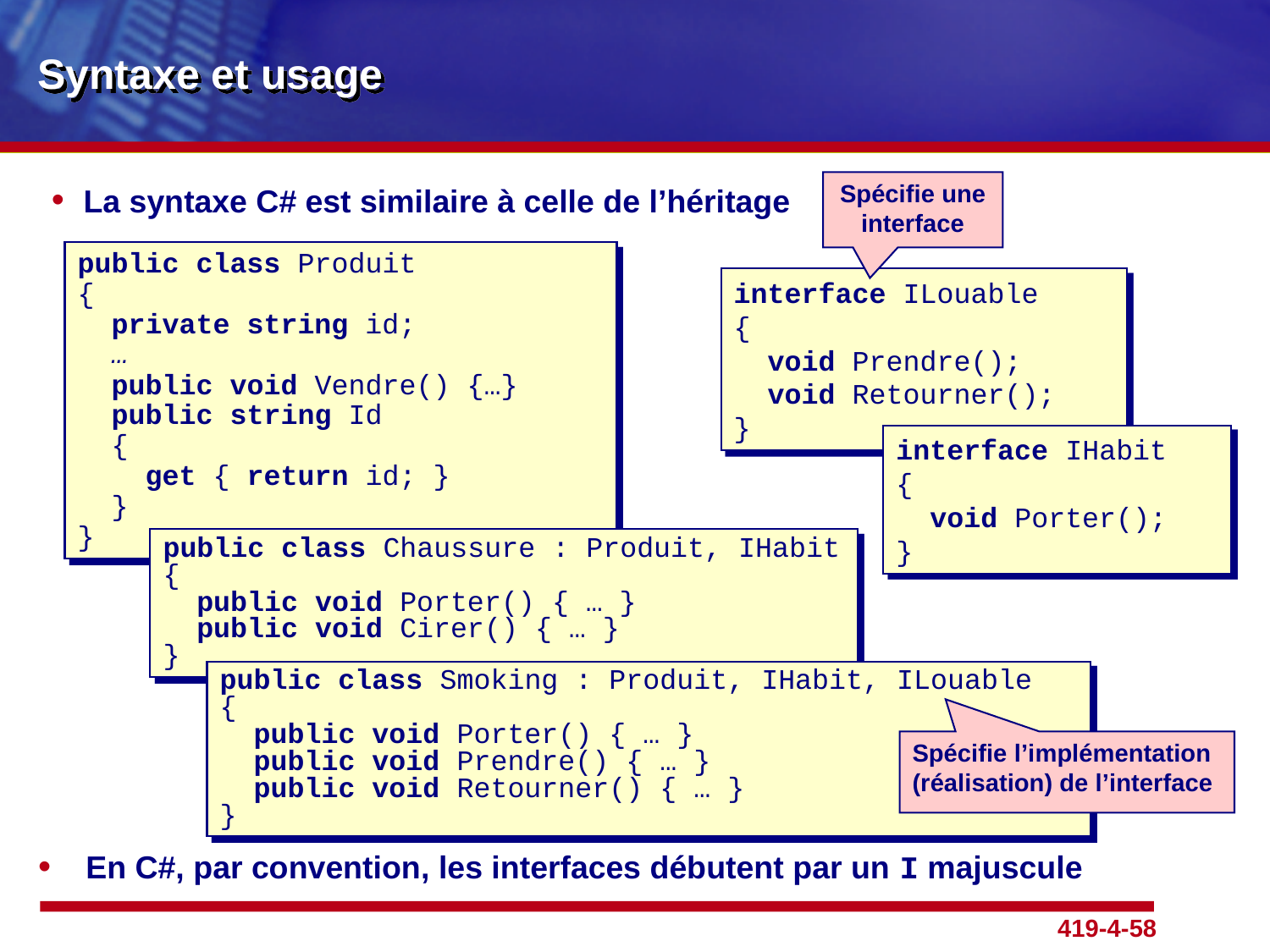

# Syntaxe et usage
Spécifie une interface
La syntaxe C# est similaire à celle de l’héritage
public class Produit
{
  private string id;
  …
  public void Vendre() {…}
  public string Id
  {
    get { return id; }
  }
}
interface ILouable
{
  void Prendre();
  void Retourner();
}
interface IHabit
{
  void Porter();
}
public class Chaussure : Produit, IHabit
{
  public void Porter() { … }
  public void Cirer() { … }
}
public class Smoking : Produit, IHabit, ILouable
{
  public void Porter() { … }
  public void Prendre() { … }
  public void Retourner() { … }
}
Spécifie l’implémentation (réalisation) de l’interface
En C#, par convention, les interfaces débutent par un I majuscule